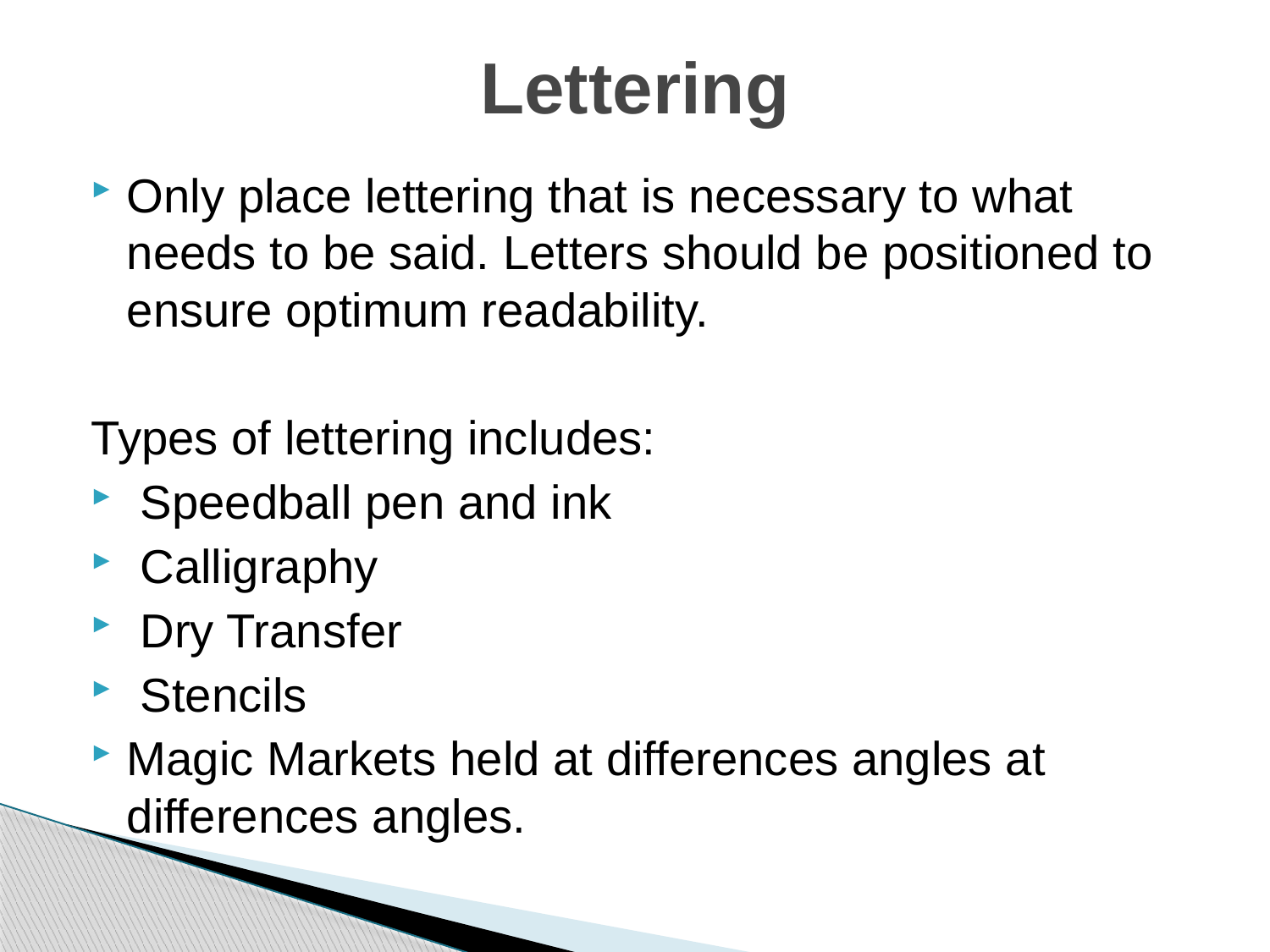

# Lettering
Only place lettering that is necessary to what needs to be said. Letters should be positioned to ensure optimum readability.

Types of lettering includes:
 Speedball pen and ink
 Calligraphy
 Dry Transfer
 Stencils
Magic Markets held at differences angles at differences angles.